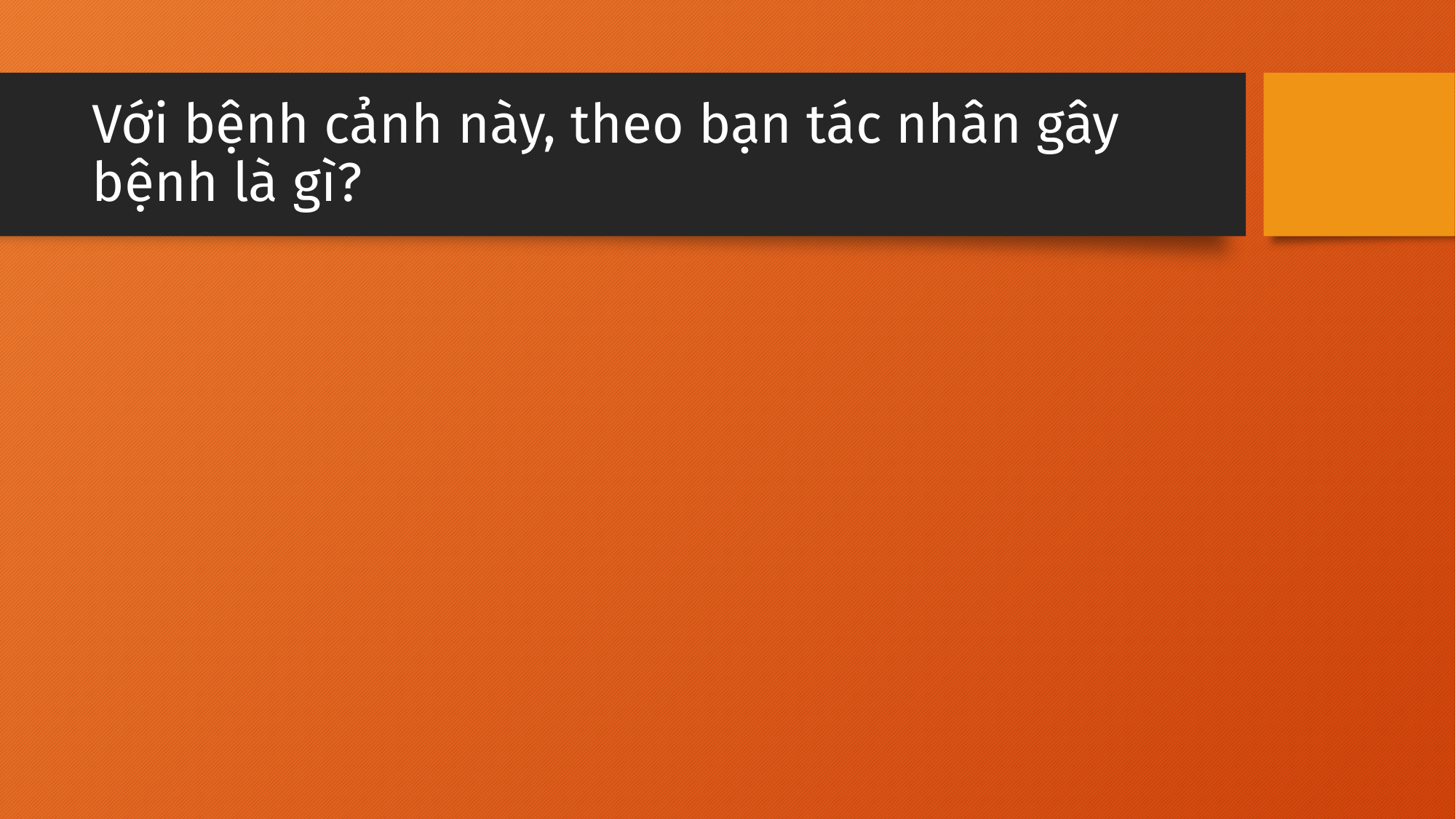

# Với bệnh cảnh này, theo bạn tác nhân gây bệnh là gì?